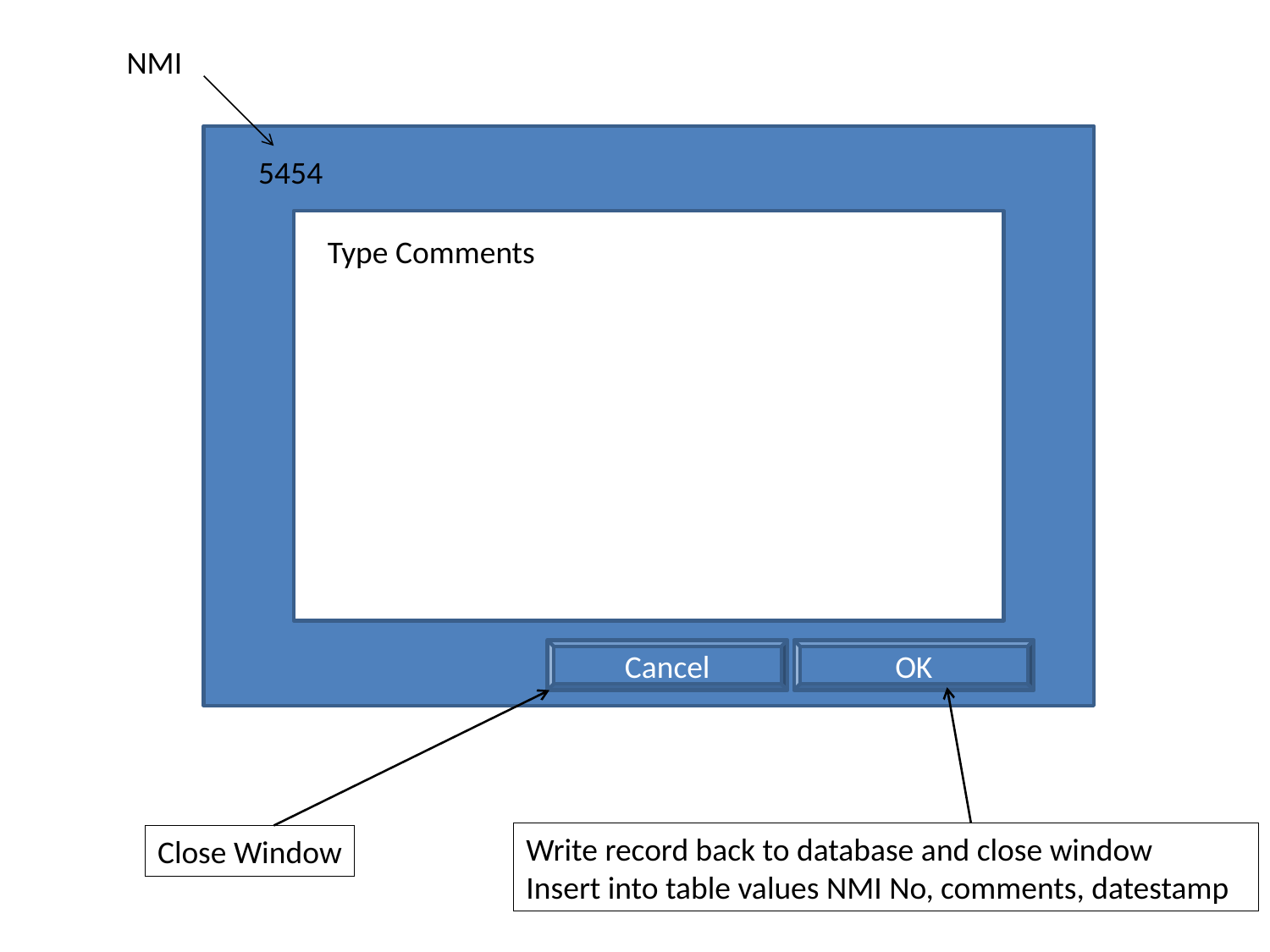

NMI

5454

Type Comments
Cancel
OK
Write record back to database and close window
Insert into table values NMI No, comments, datestamp
Close Window